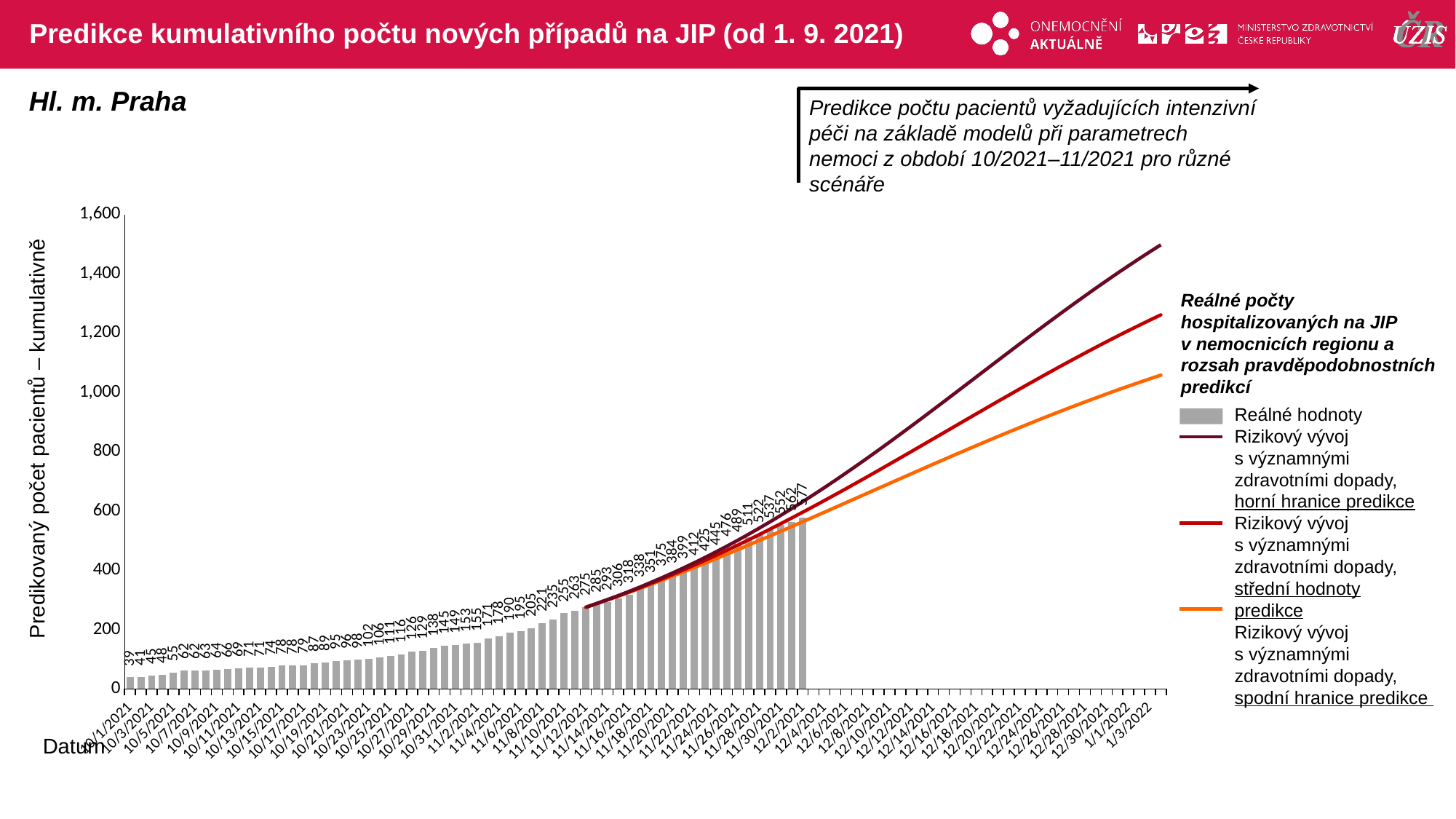

# Predikce kumulativního počtu nových případů na JIP (od 1. 9. 2021)
Hl. m. Praha
Predikce počtu pacientů vyžadujících intenzivní péči na základě modelů při parametrech nemoci z období 10/2021–11/2021 pro různé scénáře

### Chart

| Category |  |  |  |  |  |
|---|---|---|---|---|---|
| 44470 | 39.0 | None | None | None | None |
| 44471 | 41.0 | None | None | None | None |
| 44472 | 45.0 | None | None | None | None |
| 44473 | 48.0 | None | None | None | None |
| 44474 | 55.0 | None | None | None | None |
| 44475 | 62.0 | None | None | None | None |
| 44476 | 62.0 | None | None | None | None |
| 44477 | 63.0 | None | None | None | None |
| 44478 | 64.0 | None | None | None | None |
| 44479 | 66.0 | None | None | None | None |
| 44480 | 69.0 | None | None | None | None |
| 44481 | 71.0 | None | None | None | None |
| 44482 | 71.0 | None | None | None | None |
| 44483 | 74.0 | None | None | None | None |
| 44484 | 78.0 | None | None | None | None |
| 44485 | 78.0 | None | None | None | None |
| 44486 | 79.0 | None | None | None | None |
| 44487 | 87.0 | None | None | None | None |
| 44488 | 89.0 | None | None | None | None |
| 44489 | 95.0 | None | None | None | None |
| 44490 | 96.0 | None | None | None | None |
| 44491 | 98.0 | None | None | None | None |
| 44492 | 102.0 | None | None | None | None |
| 44493 | 106.0 | None | None | None | None |
| 44494 | 111.0 | None | None | None | None |
| 44495 | 116.0 | None | None | None | None |
| 44496 | 126.0 | None | None | None | None |
| 44497 | 129.0 | None | None | None | None |
| 44498 | 138.0 | None | None | None | None |
| 44499 | 145.0 | None | None | None | None |
| 44500 | 149.0 | None | None | None | None |
| 44501 | 153.0 | None | None | None | None |
| 44502 | 155.0 | None | None | None | None |
| 44503 | 171.0 | None | None | None | None |
| 44504 | 178.0 | None | None | None | None |
| 44505 | 190.0 | None | None | None | None |
| 44506 | 195.0 | None | None | None | None |
| 44507 | 205.0 | None | None | None | None |
| 44508 | 221.0 | None | None | None | None |
| 44509 | 235.0 | None | None | None | None |
| 44510 | 255.0 | None | None | None | None |
| 44511 | 263.0 | None | None | None | None |
| 44512 | 275.0 | None | 274.99508020007795 | 275.1554612831979 | 275.31675244234975 |
| 44513 | 285.0 | None | 287.2561626435414 | 287.65130843897714 | 288.04982042236514 |
| 44514 | 293.0 | None | 299.751600740046 | 300.46842247662687 | 301.19375620628364 |
| 44515 | 306.0 | None | 312.41260656867973 | 313.550371026282 | 314.70594067158106 |
| 44516 | 318.0 | None | 325.48274272126207 | 327.15244653568175 | 328.8551524275252 |
| 44517 | 338.0 | None | 338.83292210670663 | 341.1575493454334 | 343.53832119069455 |
| 44518 | 351.0 | None | 352.5300659981534 | 355.643502825288 | 358.8464793649247 |
| 44519 | 375.0 | None | 366.45083787061463 | 370.4972169567237 | 374.67934048271604 |
| 44520 | 384.0 | None | 380.54512595263105 | 385.67780630692107 | 391.0080202110597 |
| 44521 | 399.0 | None | 394.85326624215014 | 401.2335338001941 | 407.89167134400816 |
| 44522 | 412.0 | None | 409.3680316239051 | 417.1643470336649 | 425.340526672319 |
| 44523 | 425.0 | None | 424.12967411070804 | 433.51670739952544 | 443.4104587776313 |
| 44524 | 445.0 | None | 439.0652139996417 | 450.22358235206025 | 462.04362652875227 |
| 44525 | 476.0 | None | 454.17337781453364 | 467.28829643697276 | 481.2511844580057 |
| 44526 | 489.0 | None | 469.439726429281 | 484.7000114042057 | 501.02908059644744 |
| 44527 | 511.0 | None | 484.8641385616173 | 502.46131260333954 | 521.3856802267865 |
| 44528 | 522.0 | None | 500.4147195489056 | 520.5422567402647 | 542.2959099464344 |
| 44529 | 537.0 | None | 516.0737865569722 | 538.9262507631156 | 563.7469775861283 |
| 44530 | 552.0 | None | 531.8325164599544 | 557.6046758995058 | 585.732904734957 |
| 44531 | 562.0 | None | 547.7165588793464 | 576.6025206675165 | 608.2801301523898 |
| 44532 | 577.0 | None | 563.6928921899962 | 595.8855027716137 | 631.3548467993614 |
| 44533 | None | None | 579.7446766419441 | 615.4345366965364 | 654.9370455408365 |
| 44534 | None | None | 595.8589050124558 | 635.2334514089669 | 679.0082623181589 |
| 44535 | None | None | 612.0225892014108 | 655.2653515787019 | 703.5481110910521 |
| 44536 | None | None | 628.2228313972678 | 675.5127363523288 | 728.5344266788263 |
| 44537 | None | None | 644.4464718513352 | 695.957038113099 | 753.9426428203885 |
| 44538 | None | None | 660.6801626717106 | 716.578745441934 | 779.7459563887566 |
| 44539 | None | None | 676.9104169065438 | 737.3574867728619 | 805.9154402547916 |
| 44540 | None | None | 693.1236678544626 | 758.2721343336852 | 832.420195959863 |
| 44541 | None | None | 709.3063078438803 | 779.3008797369027 | 859.2274750709748 |
| 44542 | None | None | 725.4448816227336 | 800.4215355417116 | 886.3031210843681 |
| 44543 | None | None | 741.5261420588977 | 821.611644350927 | 913.6117577817126 |
| 44544 | None | None | 757.5370454091898 | 842.8485086551799 | 941.1168817265868 |
| 44545 | None | None | 773.4647528909106 | 864.1092353592771 | 968.7809857635333 |
| 44546 | None | None | 789.2966852050407 | 885.3708556695449 | 996.5657907237343 |
| 44547 | None | None | 805.0205412508259 | 906.6103969564084 | 1024.4324186503432 |
| 44548 | None | None | 820.6243541467991 | 927.8050078995152 | 1052.3416429457395 |
| 44549 | None | None | 836.096535262807 | 948.9320680562062 | 1080.2541215404322 |
| 44550 | None | None | 851.4259164474221 | 969.9692965683564 | 1108.1306329441722 |
| 44551 | None | None | 866.6017733579268 | 990.8948344075934 | 1135.9322779607185 |
| 44552 | None | None | 881.6138305803827 | 1011.6873014480016 | 1163.6206483621577 |
| 44553 | None | None | 896.4522860942251 | 1032.3258796625319 | 1191.1580297832313 |
| 44554 | None | None | 911.1078273364269 | 1052.7903830441069 | 1218.5075842466522 |
| 44555 | None | None | 925.5716469193378 | 1073.0613258009064 | 1245.6335274779767 |
| 44556 | None | None | 939.8354533228979 | 1093.1199813401013 | 1272.501289325898 |
| 44557 | None | None | 953.8914874027093 | 1112.9484472461263 | 1299.07767716578 |
| 44558 | None | None | 967.732533949112 | 1132.5297004584113 | 1325.3310198384406 |
| 44559 | None | None | 981.3519234772547 | 1151.8476361949702 | 1351.2312832303867 |
| 44560 | None | None | 994.743528850834 | 1170.8870966969353 | 1376.7501649884382 |
| 44561 | None | None | 1007.9017685704105 | 1189.6339059502993 | 1401.8611895964134 |
| 44562 | None | None | 1020.8216041331283 | 1208.0748928096032 | 1426.5397799701777 |
| 44563 | None | None | 1033.4985362680575 | 1226.1979091470635 | 1450.7633144153667 |
| 44564 | None | None | 1045.928598419643 | 1243.9918407280693 | 1474.5111658537096 |
| 44565 | None | None | 1058.1083641953742 | 1261.4466173071846 | 1497.7647323165147 |
Reálné počty hospitalizovaných na JIP v nemocnicích regionu a rozsah pravděpodobnostních predikcí
Reálné hodnoty
Rizikový vývoj s významnými zdravotními dopady, horní hranice predikce Rizikový vývoj s významnými zdravotními dopady, střední hodnoty predikce
Rizikový vývoj s významnými zdravotními dopady, spodní hranice predikce

Predikovaný počet pacientů – kumulativně
Datum